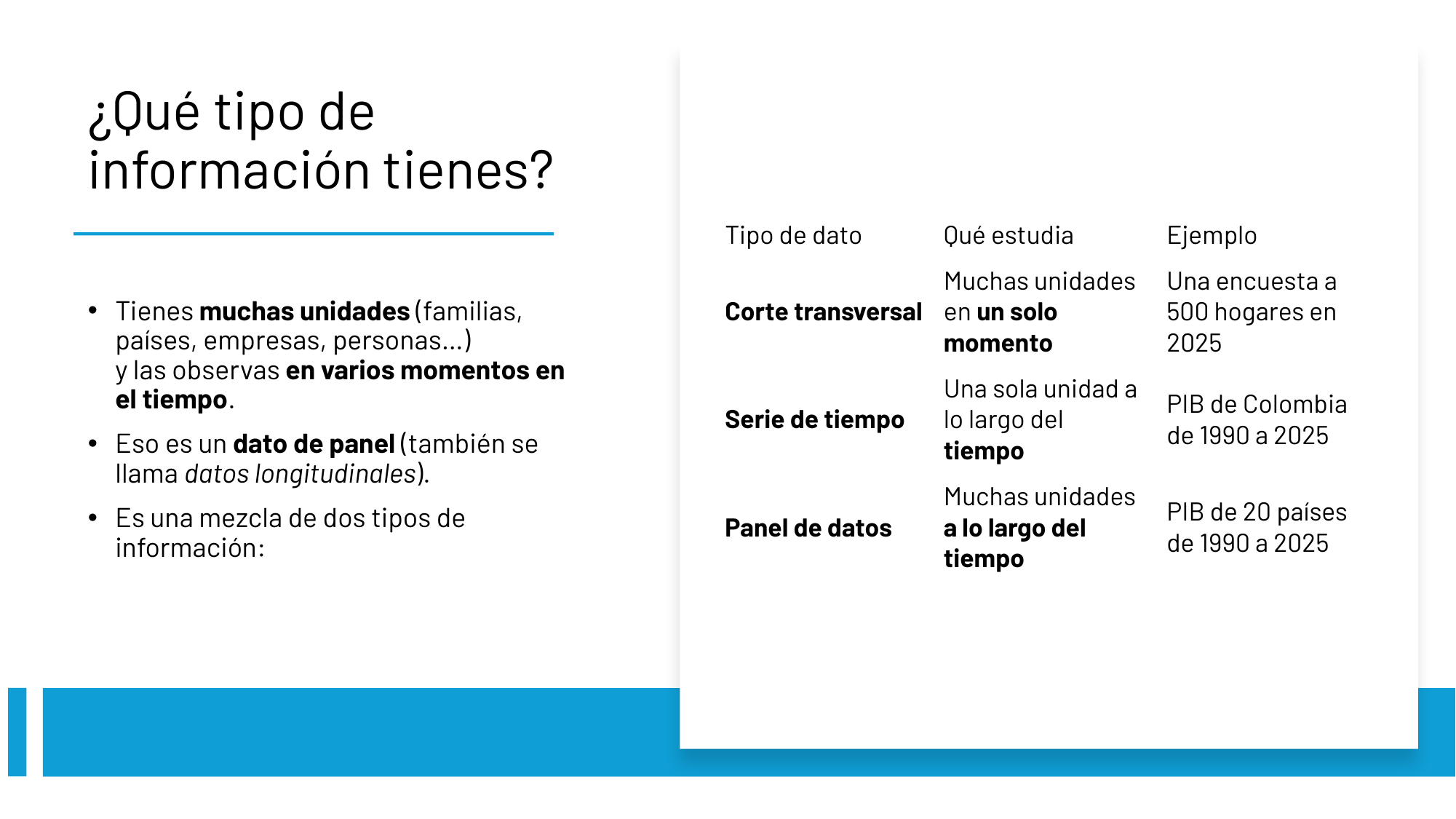

# ¿Qué tipo de información tienes?
| Tipo de dato | Qué estudia | Ejemplo |
| --- | --- | --- |
| Corte transversal | Muchas unidades en un solo momento | Una encuesta a 500 hogares en 2025 |
| Serie de tiempo | Una sola unidad a lo largo del tiempo | PIB de Colombia de 1990 a 2025 |
| Panel de datos | Muchas unidades a lo largo del tiempo | PIB de 20 países de 1990 a 2025 |

Tienes muchas unidades (familias, países, empresas, personas…)
y las observas en varios momentos en el tiempo.
Eso es un dato de panel (también se llama datos longitudinales).
Es una mezcla de dos tipos de información: